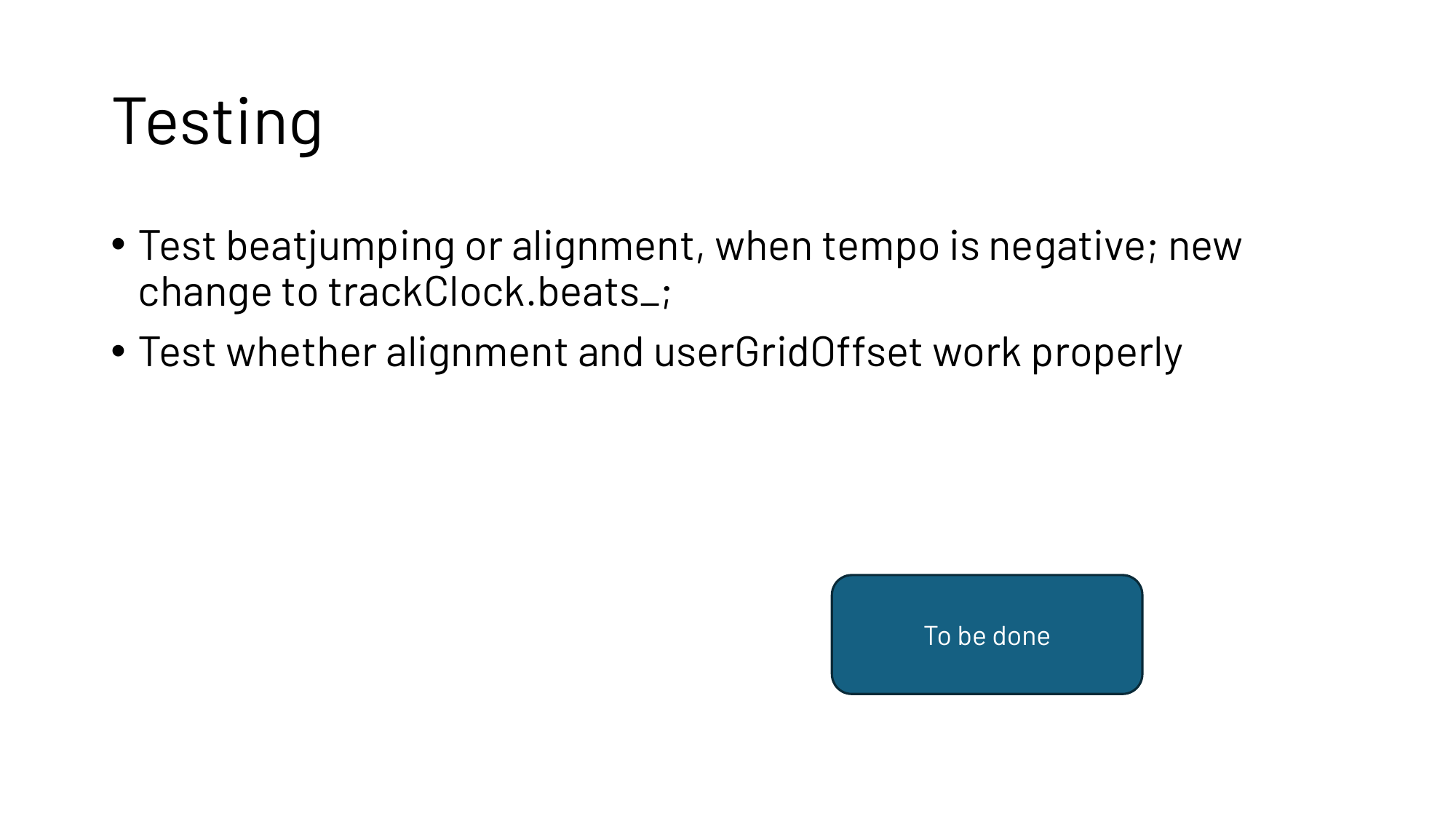

# Testing
Test beatjumping or alignment, when tempo is negative; new change to trackClock.beats_;
Test whether alignment and userGridOffset work properly
To be done